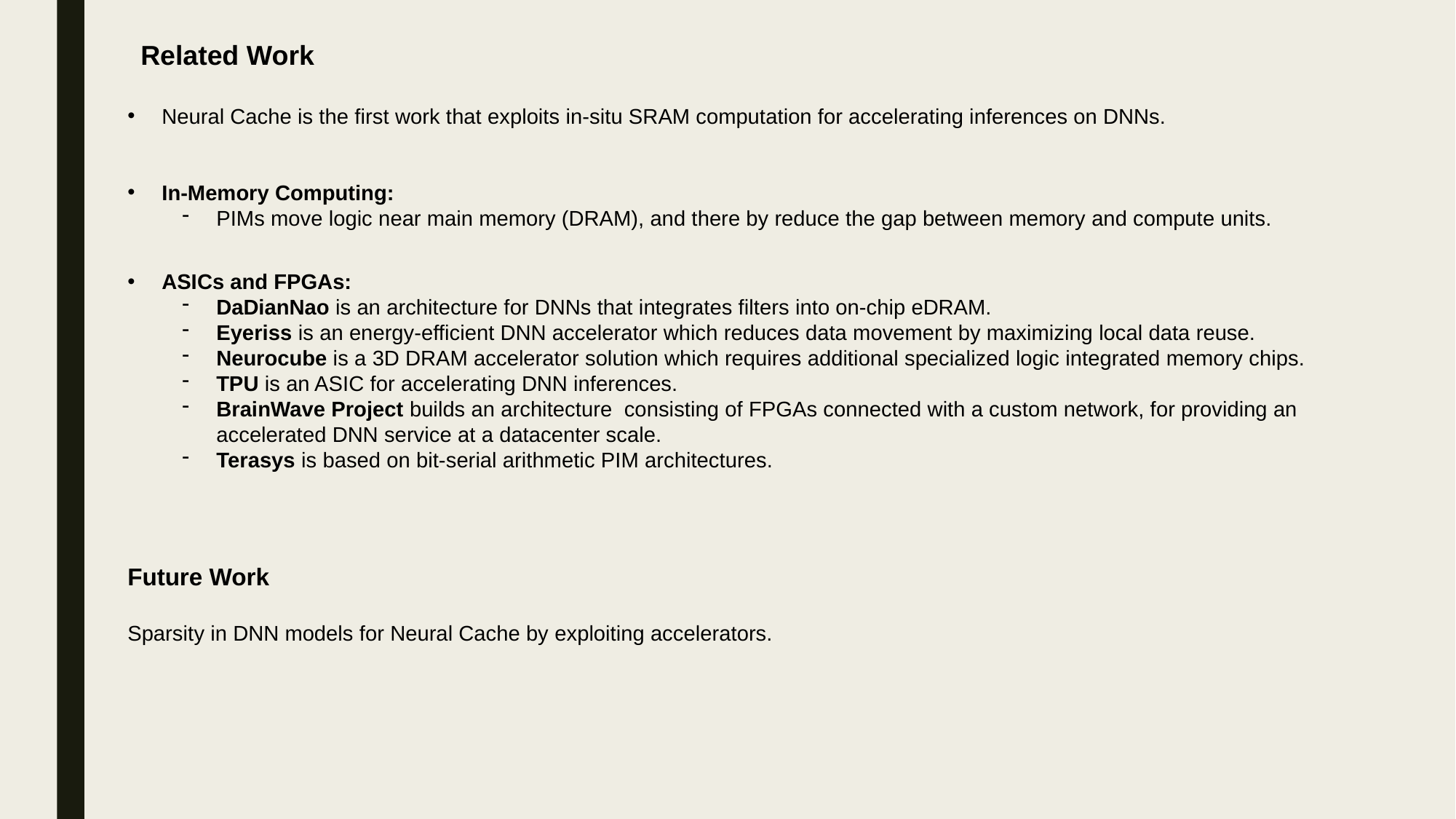

Related Work
Neural Cache is the first work that exploits in-situ SRAM computation for accelerating inferences on DNNs.

In-Memory Computing:
PIMs move logic near main memory (DRAM), and there by reduce the gap between memory and compute units.

ASICs and FPGAs:
DaDianNao is an architecture for DNNs that integrates filters into on-chip eDRAM.
Eyeriss is an energy-efficient DNN accelerator which reduces data movement by maximizing local data reuse.
Neurocube is a 3D DRAM accelerator solution which requires additional specialized logic integrated memory chips.
TPU is an ASIC for accelerating DNN inferences.
BrainWave Project builds an architecture  consisting of FPGAs connected with a custom network, for providing an accelerated DNN service at a datacenter scale.
Terasys is based on bit-serial arithmetic PIM architectures.
Future Work

Sparsity in DNN models for Neural Cache by exploiting accelerators.